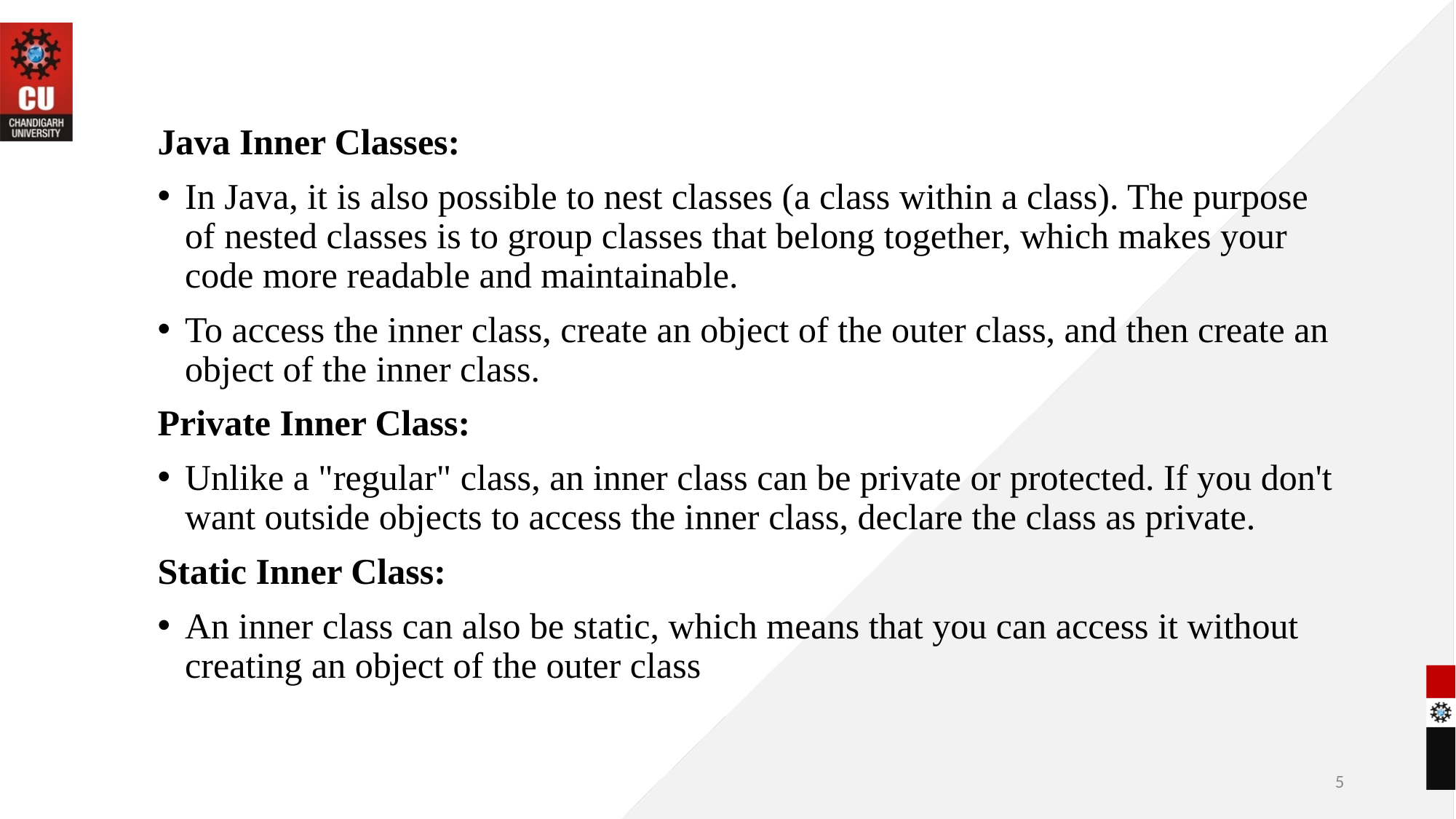

Java Inner Classes:
In Java, it is also possible to nest classes (a class within a class). The purpose of nested classes is to group classes that belong together, which makes your code more readable and maintainable.
To access the inner class, create an object of the outer class, and then create an object of the inner class.
Private Inner Class:
Unlike a "regular" class, an inner class can be private or protected. If you don't want outside objects to access the inner class, declare the class as private.
Static Inner Class:
An inner class can also be static, which means that you can access it without creating an object of the outer class

5